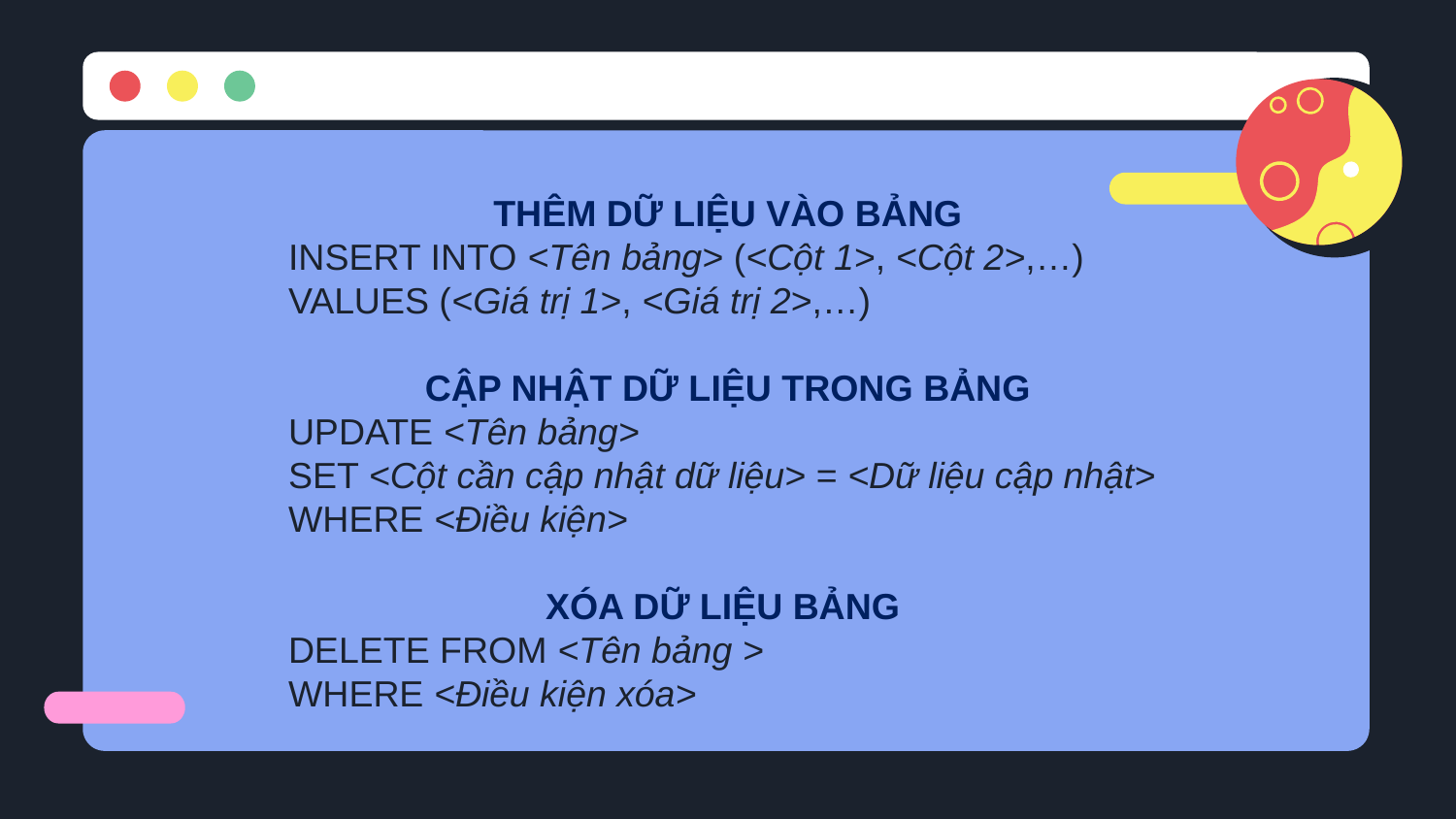

THÊM DỮ LIỆU VÀO BẢNG
INSERT INTO <Tên bảng> (<Cột 1>, <Cột 2>,…)
VALUES (<Giá trị 1>, <Giá trị 2>,…)

CẬP NHẬT DỮ LIỆU TRONG BẢNG
UPDATE <Tên bảng>
SET <Cột cần cập nhật dữ liệu> = <Dữ liệu cập nhật>
WHERE <Điều kiện>

XÓA DỮ LIỆU BẢNG
DELETE FROM <Tên bảng >
WHERE <Điều kiện xóa>